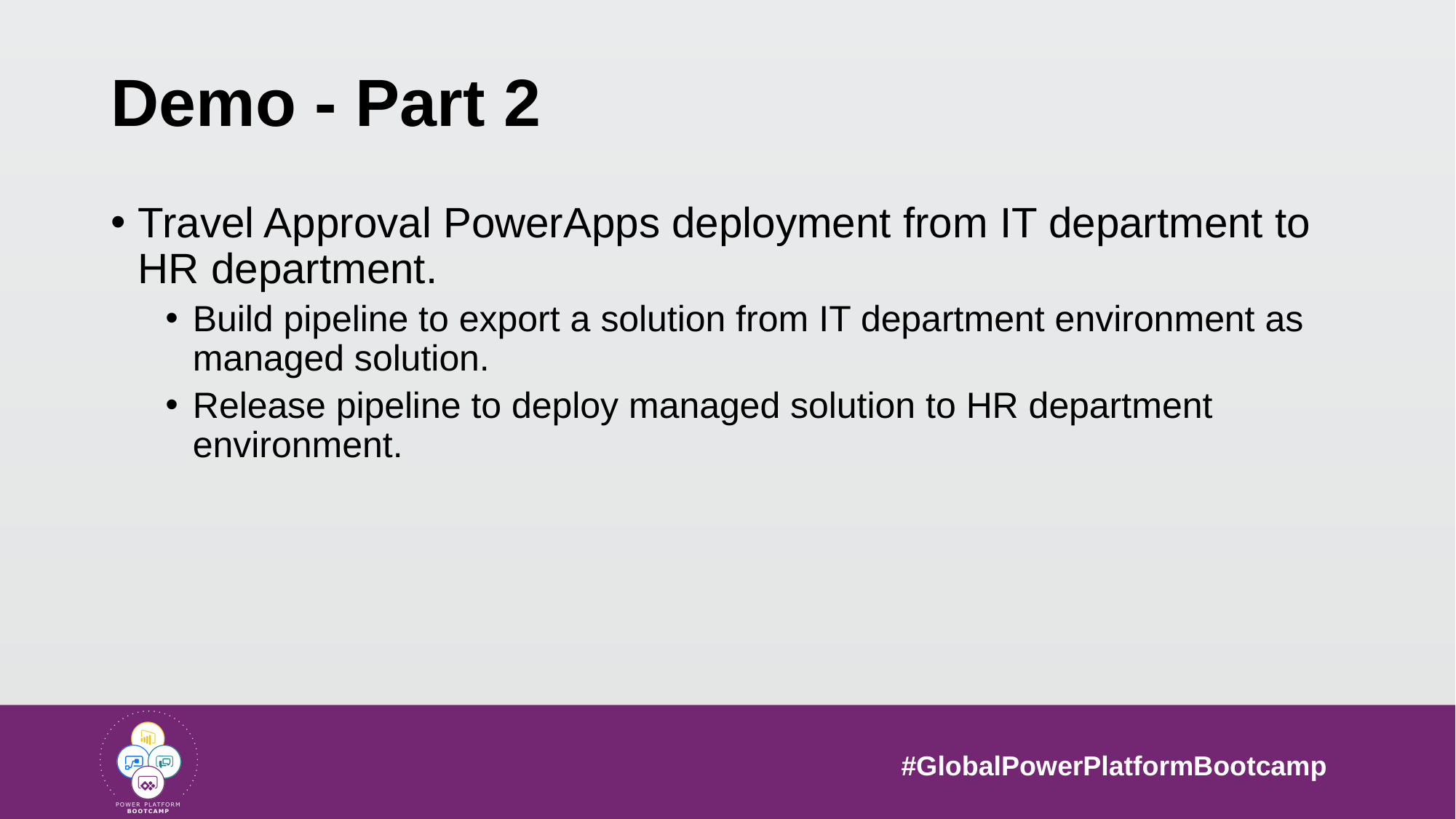

# Demo - Part 2
Travel Approval PowerApps deployment from IT department to HR department.
Build pipeline to export a solution from IT department environment as managed solution.​
Release pipeline to deploy managed solution to HR department environment.​